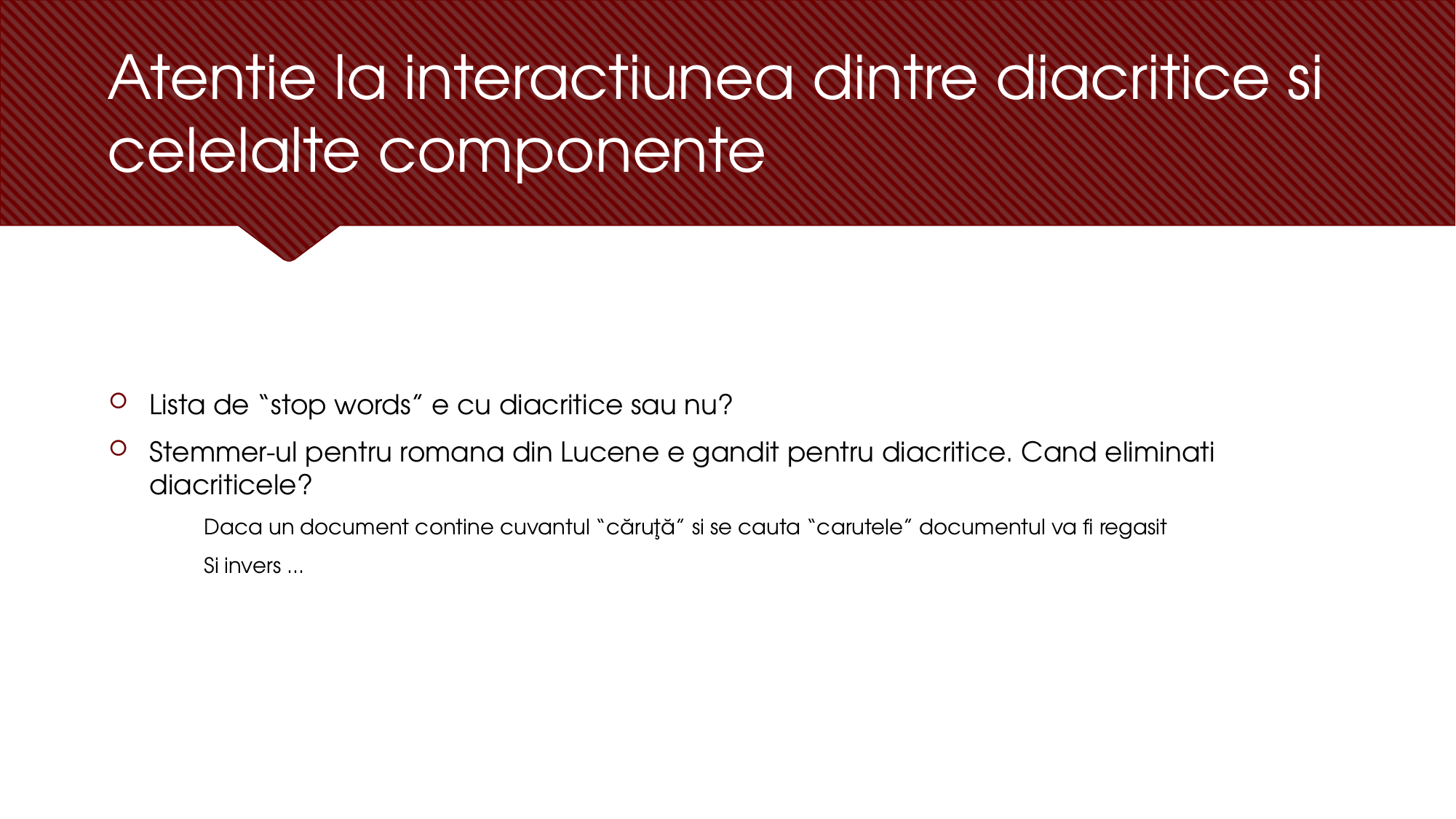

# Atentie la interactiunea dintre diacritice si celelalte componente
Lista de “stop words” e cu diacritice sau nu?
Stemmer-ul pentru romana din Lucene e gandit pentru diacritice. Cand eliminati diacriticele?
Daca un document contine cuvantul “căruţă” si se cauta “carutele” documentul va fi regasit
Si invers ...